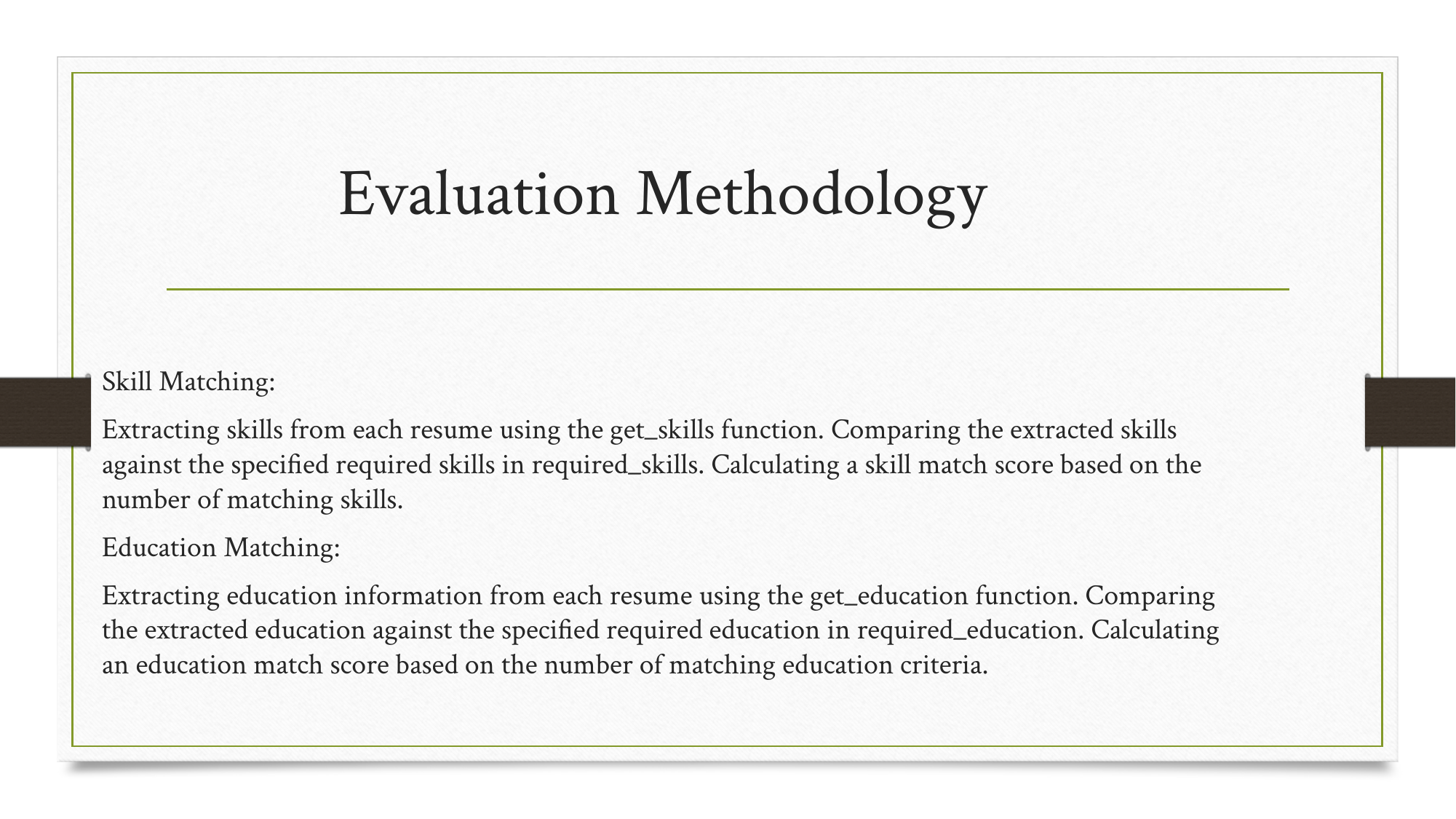

# Evaluation Methodology
Skill Matching:
Extracting skills from each resume using the get_skills function. Comparing the extracted skills against the specified required skills in required_skills. Calculating a skill match score based on the number of matching skills.
Education Matching:
Extracting education information from each resume using the get_education function. Comparing the extracted education against the specified required education in required_education. Calculating an education match score based on the number of matching education criteria.